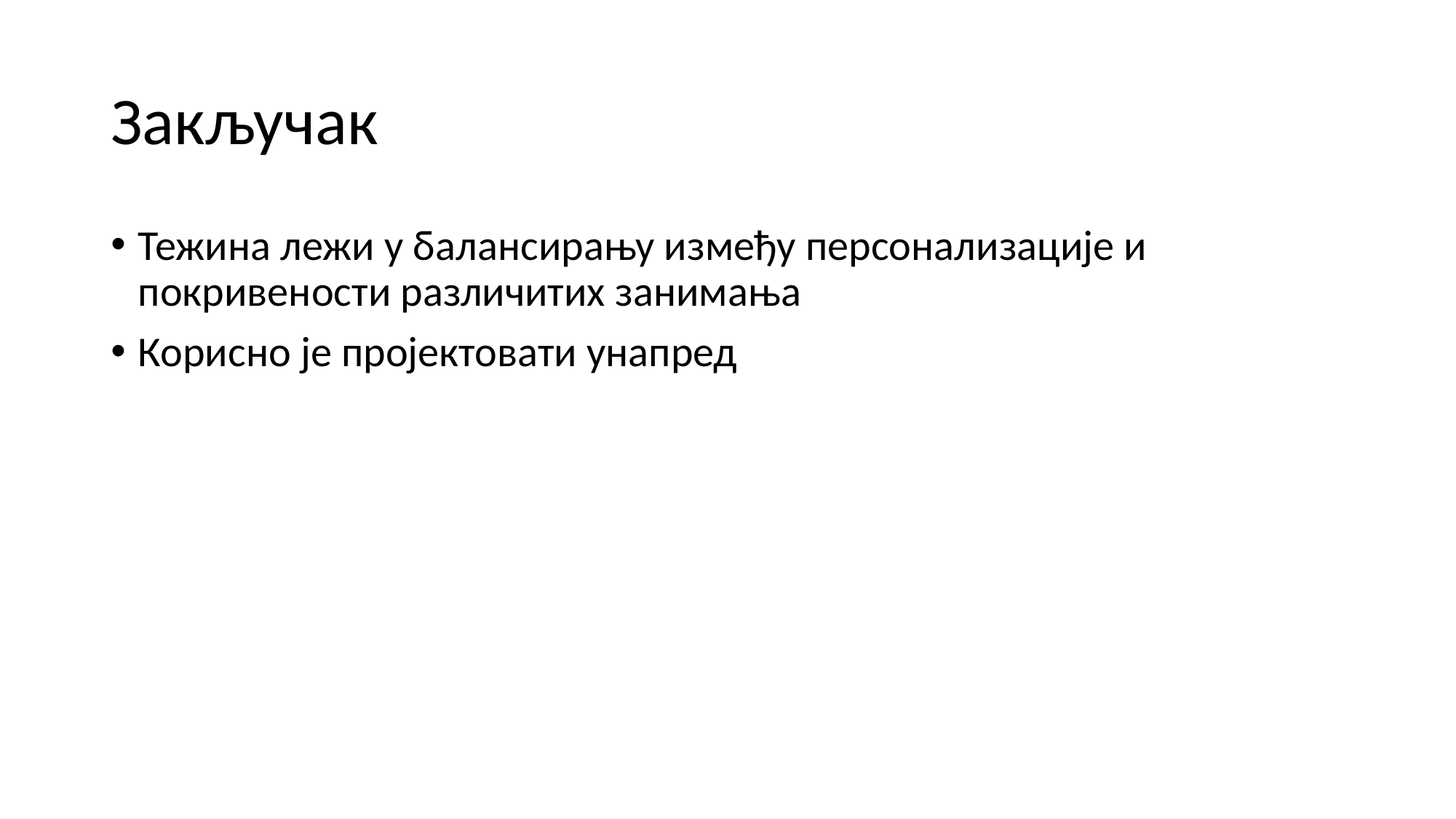

# Закључак
Тежина лежи у балансирању између персонализације и покривености различитих занимања
Корисно је пројектовати унапред